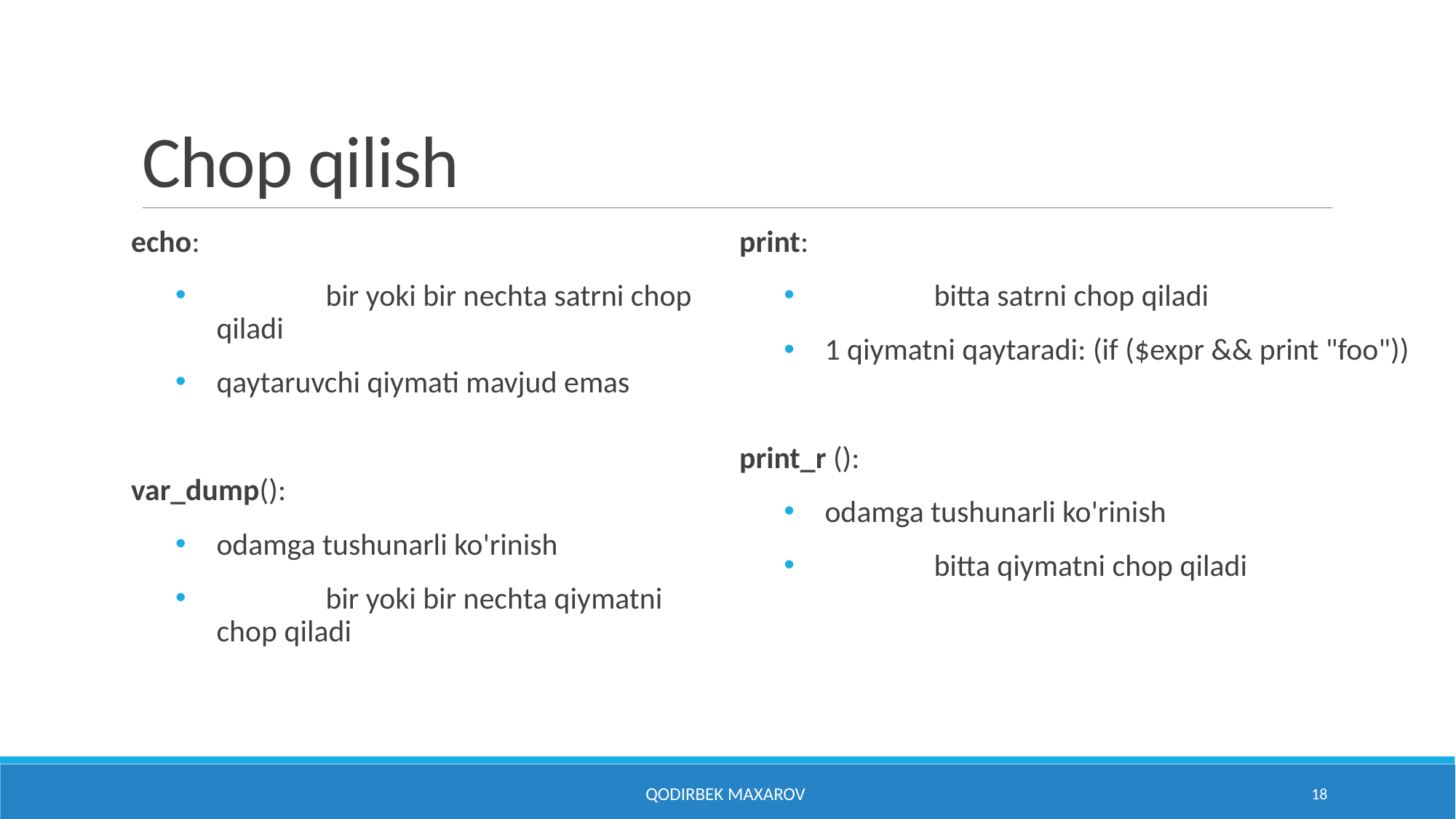

# Chop qilish
echo:
	bir yoki bir nechta satrni chop qiladi
qaytaruvchi qiymati mavjud emas

var_dump():
odamga tushunarli ko'rinish
	bir yoki bir nechta qiymatni chop qiladi
print:
	bitta satrni chop qiladi
1 qiymatni qaytaradi: (if ($expr && print "foo"))

print_r ():
odamga tushunarli ko'rinish
	bitta qiymatni chop qiladi

Qodirbek Maxarov
18